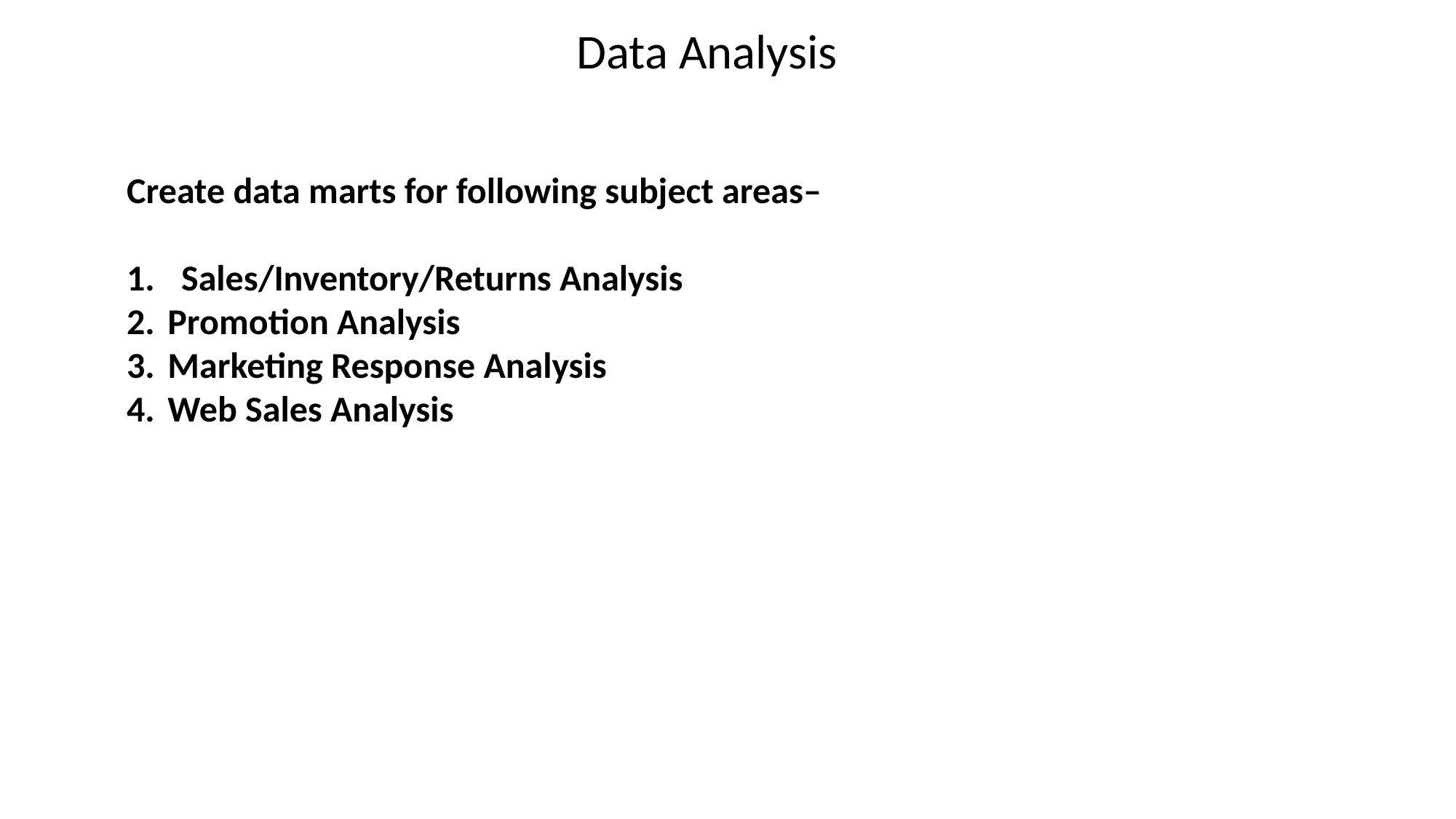

Data Analysis
Create data marts for following subject areas–

Sales/Inventory/Returns Analysis
Promotion Analysis
Marketing Response Analysis
Web Sales Analysis